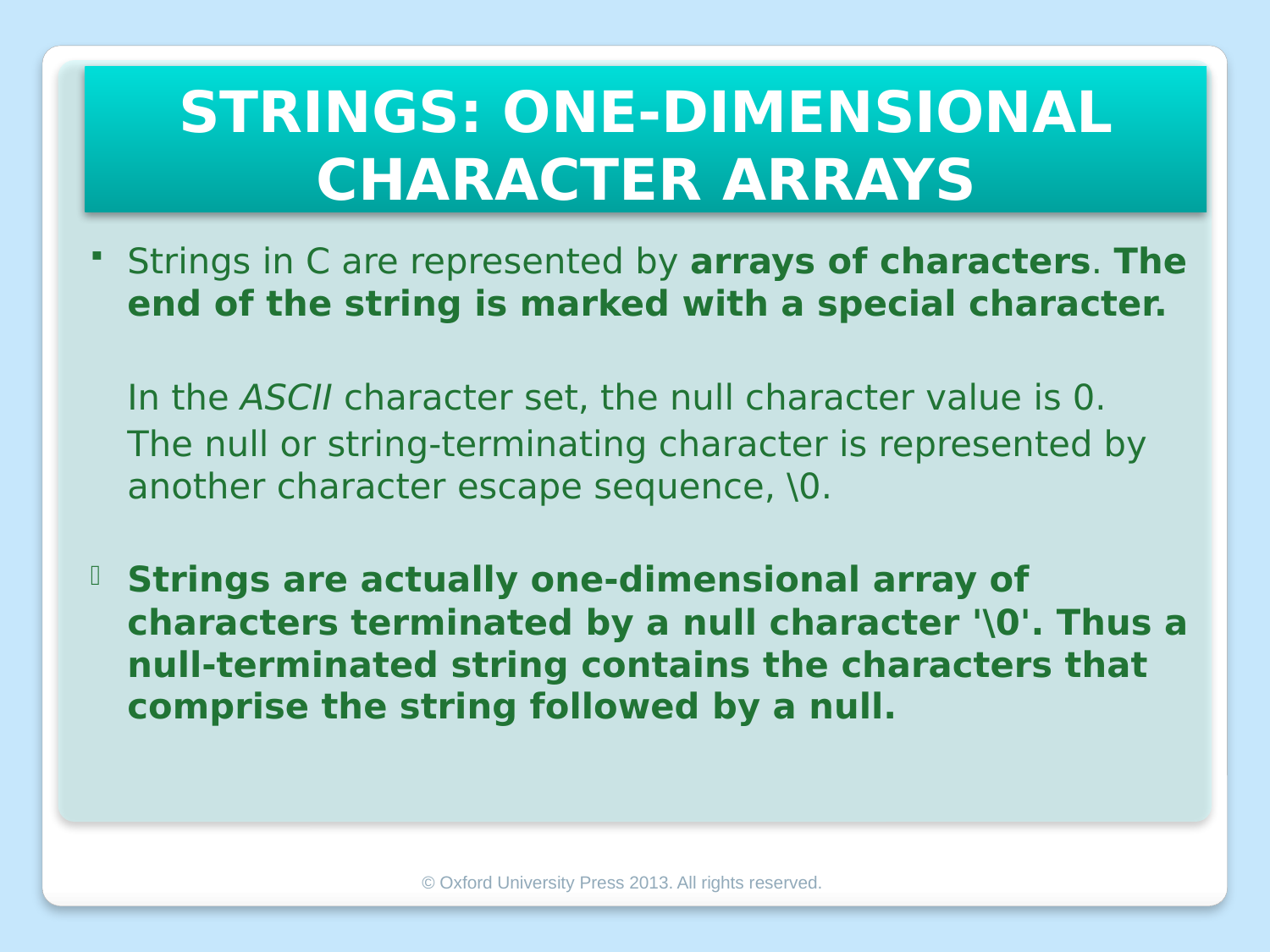

# STRINGS: ONE-DIMENSIONAL CHARACTER ARRAYS
Strings in C are represented by arrays of characters. The end of the string is marked with a special character.

	In the ASCII character set, the null character value is 0.
	The null or string-terminating character is represented by another character escape sequence, \0.

Strings are actually one-dimensional array of characters terminated by a null character '\0'. Thus a null-terminated string contains the characters that comprise the string followed by a null.
© Oxford University Press 2013. All rights reserved.